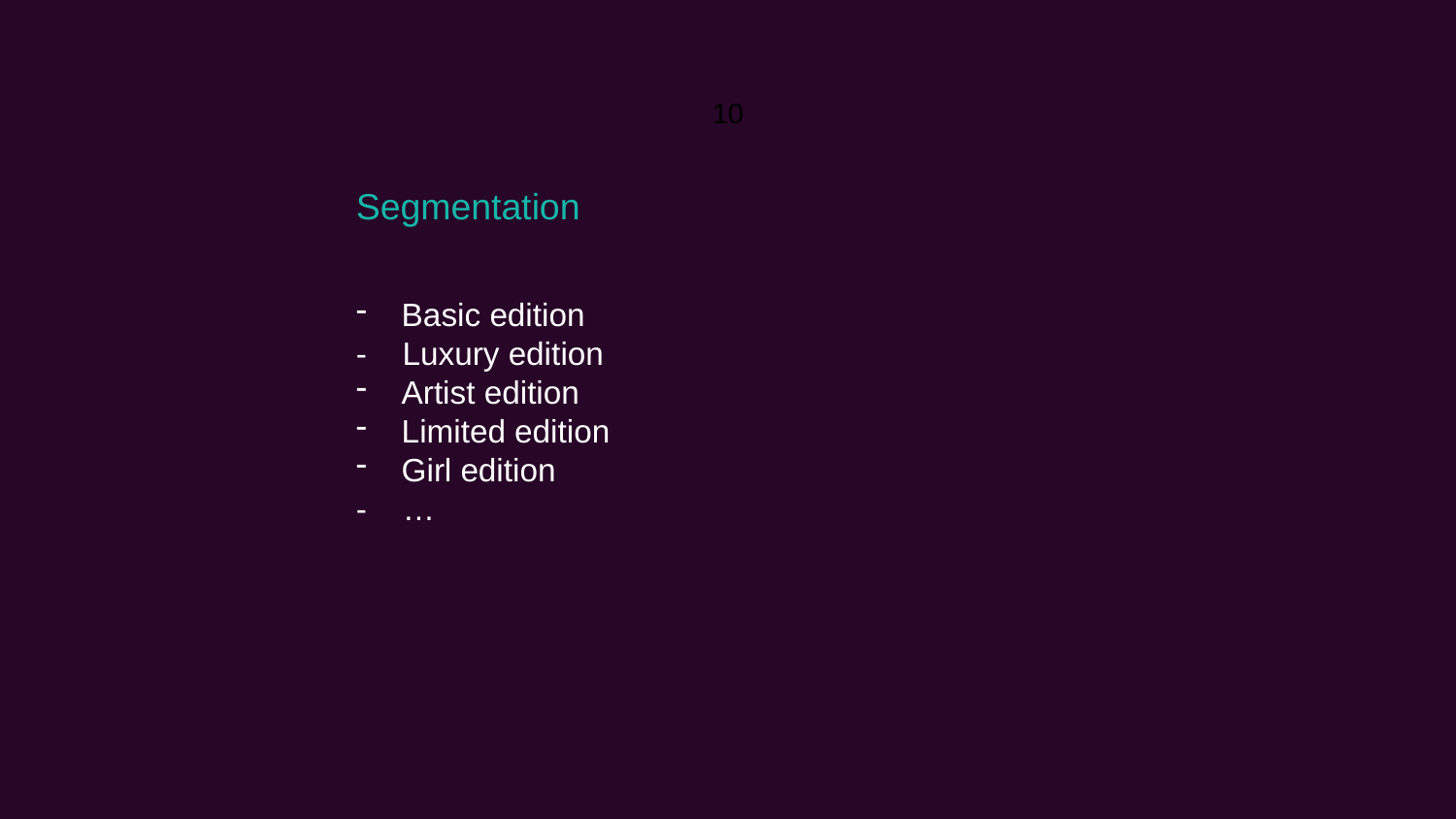

10
Segmentation

Basic edition
-    Luxury edition
Artist edition
Limited edition
Girl edition
-    …